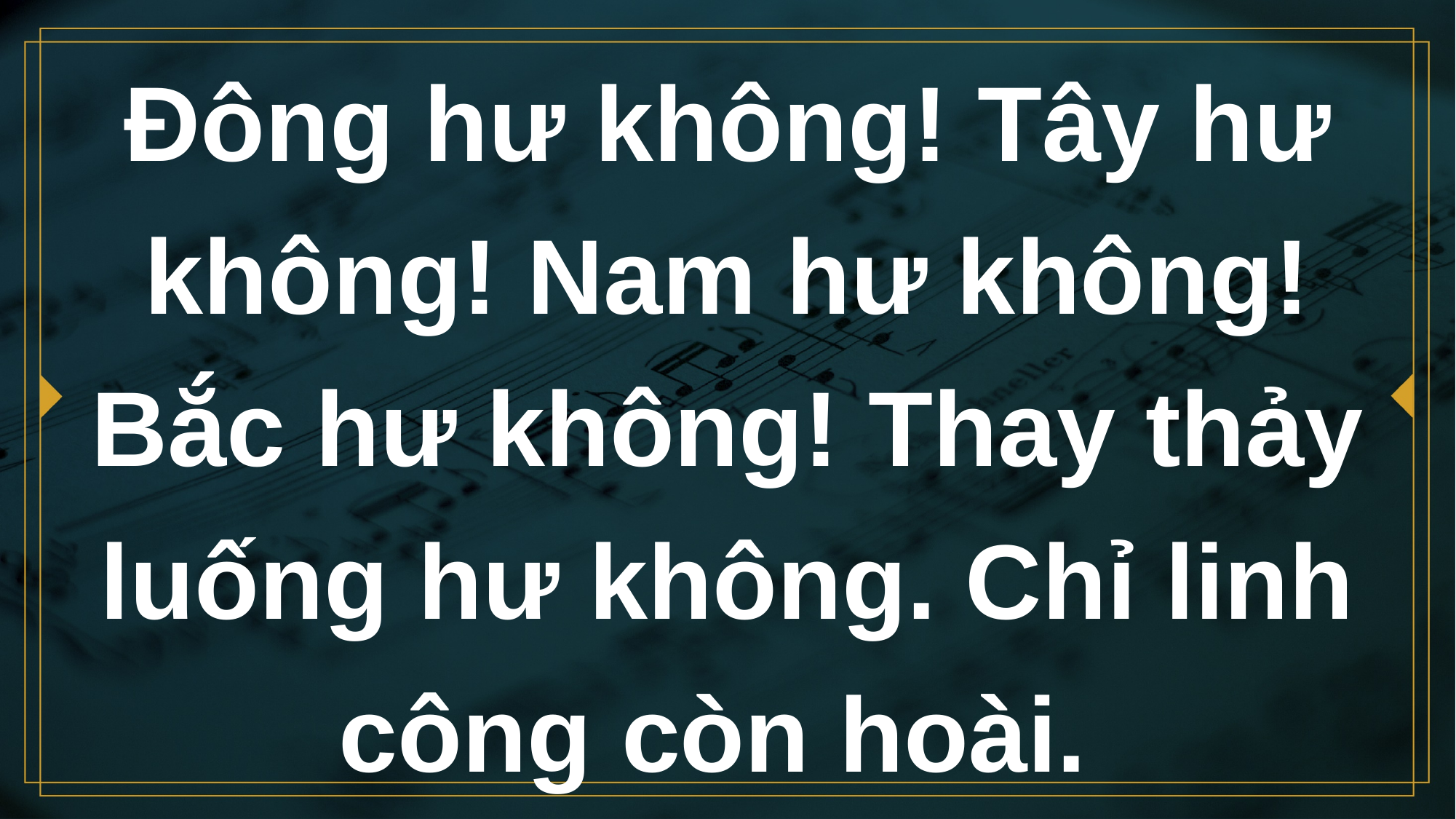

# Đông hư không! Tây hư không! Nam hư không! Bắc hư không! Thay thảy luống hư không. Chỉ linh công còn hoài.